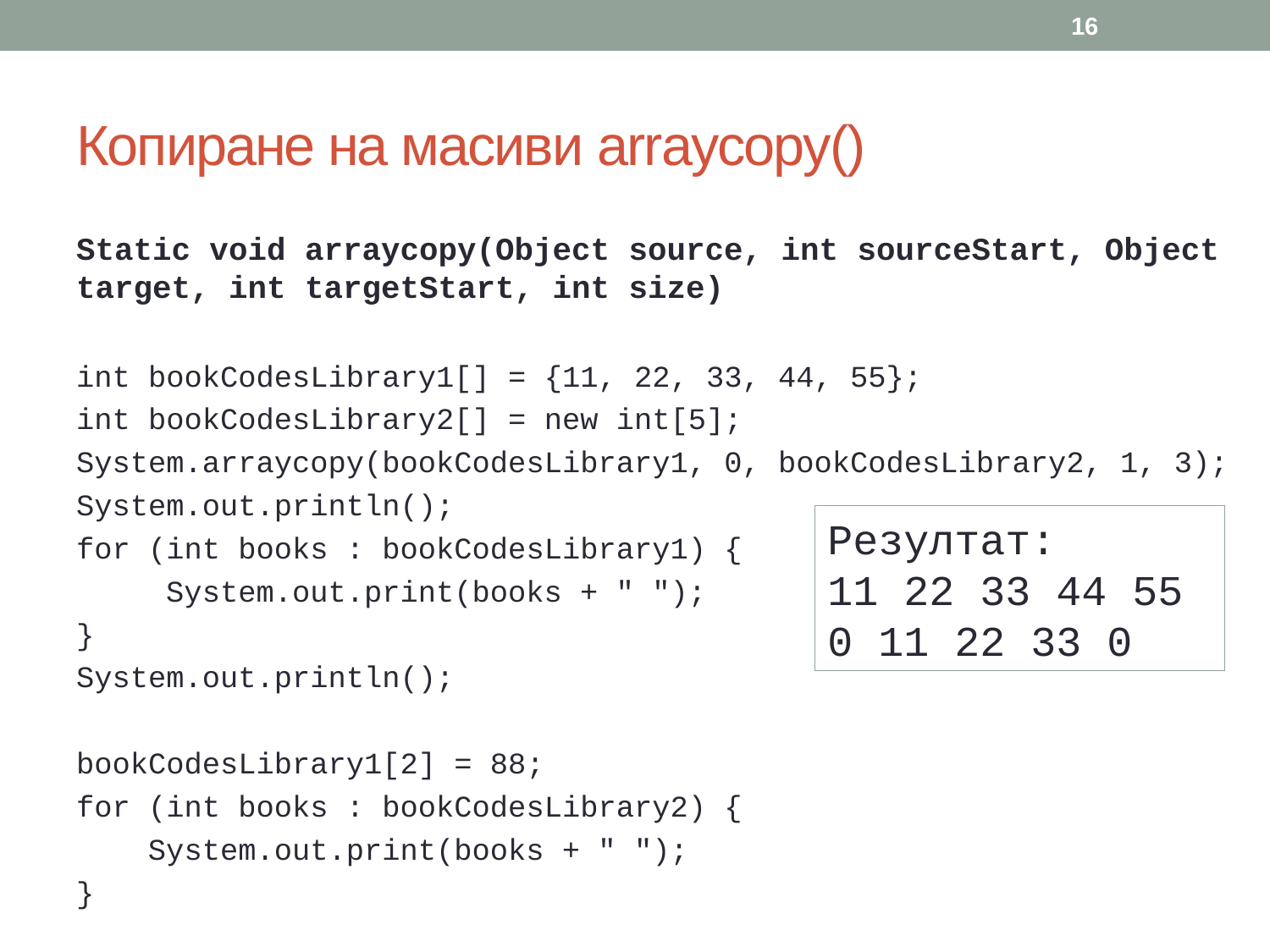

16
# Копиране на масиви arraycopy()
Static void arraycopy(Object source, int sourceStart, Object target, int targetStart, int size)

int bookCodesLibrary1[] = {11, 22, 33, 44, 55};
int bookCodesLibrary2[] = new int[5];
System.arraycopy(bookCodesLibrary1, 0, bookCodesLibrary2, 1, 3);
System.out.println();
for (int books : bookCodesLibrary1) {
     System.out.print(books + " ");
}
System.out.println();

bookCodesLibrary1[2] = 88;
for (int books : bookCodesLibrary2) {
    System.out.print(books + " ");
}
Резултат:
11 22 33 44 55
0 11 22 33 0